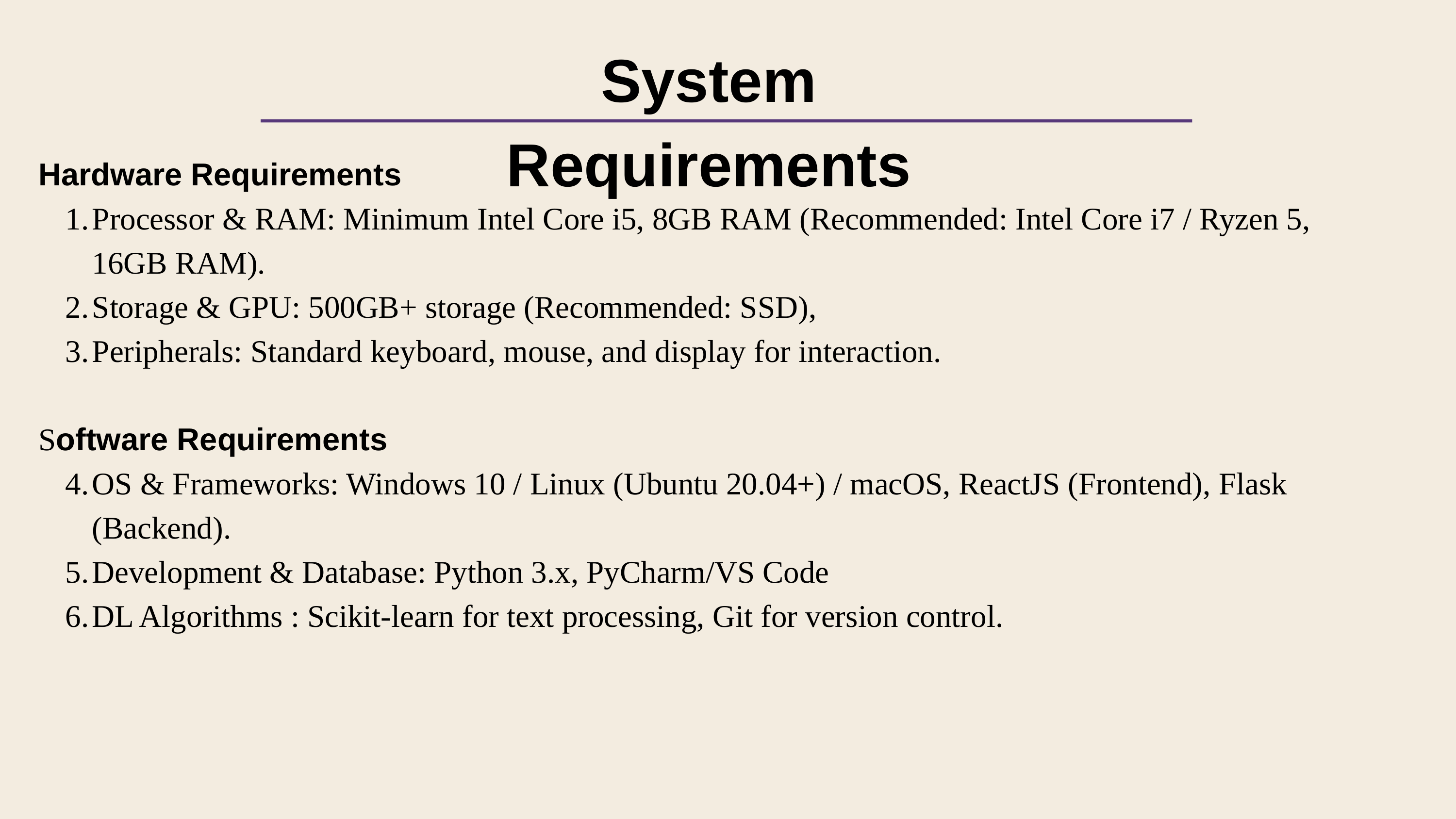

System Requirements

Hardware Requirements
Processor & RAM: Minimum Intel Core i5, 8GB RAM (Recommended: Intel Core i7 / Ryzen 5, 16GB RAM).
Storage & GPU: 500GB+ storage (Recommended: SSD),
Peripherals: Standard keyboard, mouse, and display for interaction.

Software Requirements
OS & Frameworks: Windows 10 / Linux (Ubuntu 20.04+) / macOS, ReactJS (Frontend), Flask (Backend).
Development & Database: Python 3.x, PyCharm/VS Code
DL Algorithms : Scikit-learn for text processing, Git for version control.